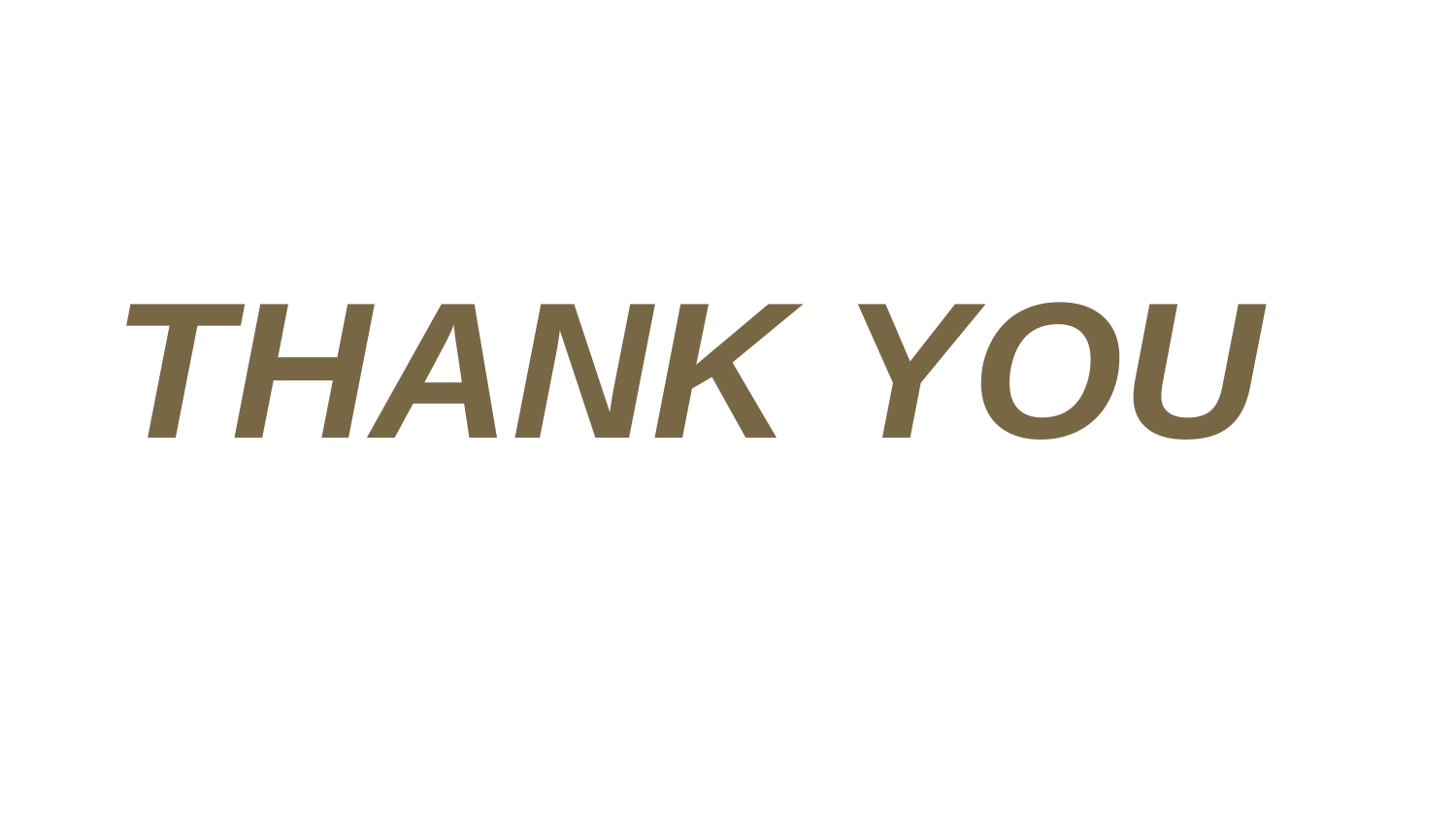

INDUSTRIAL BUILDINS
Jupiter is a gas giant and the biggest planet in our Solar System. It’s the fourth-brightest object in the sky
THANK YOU
SUBWAY STATIONS
Yes, Saturn is the ringed one. This planet is a gas giant, and it’s composed mostly of hydrogen and helium